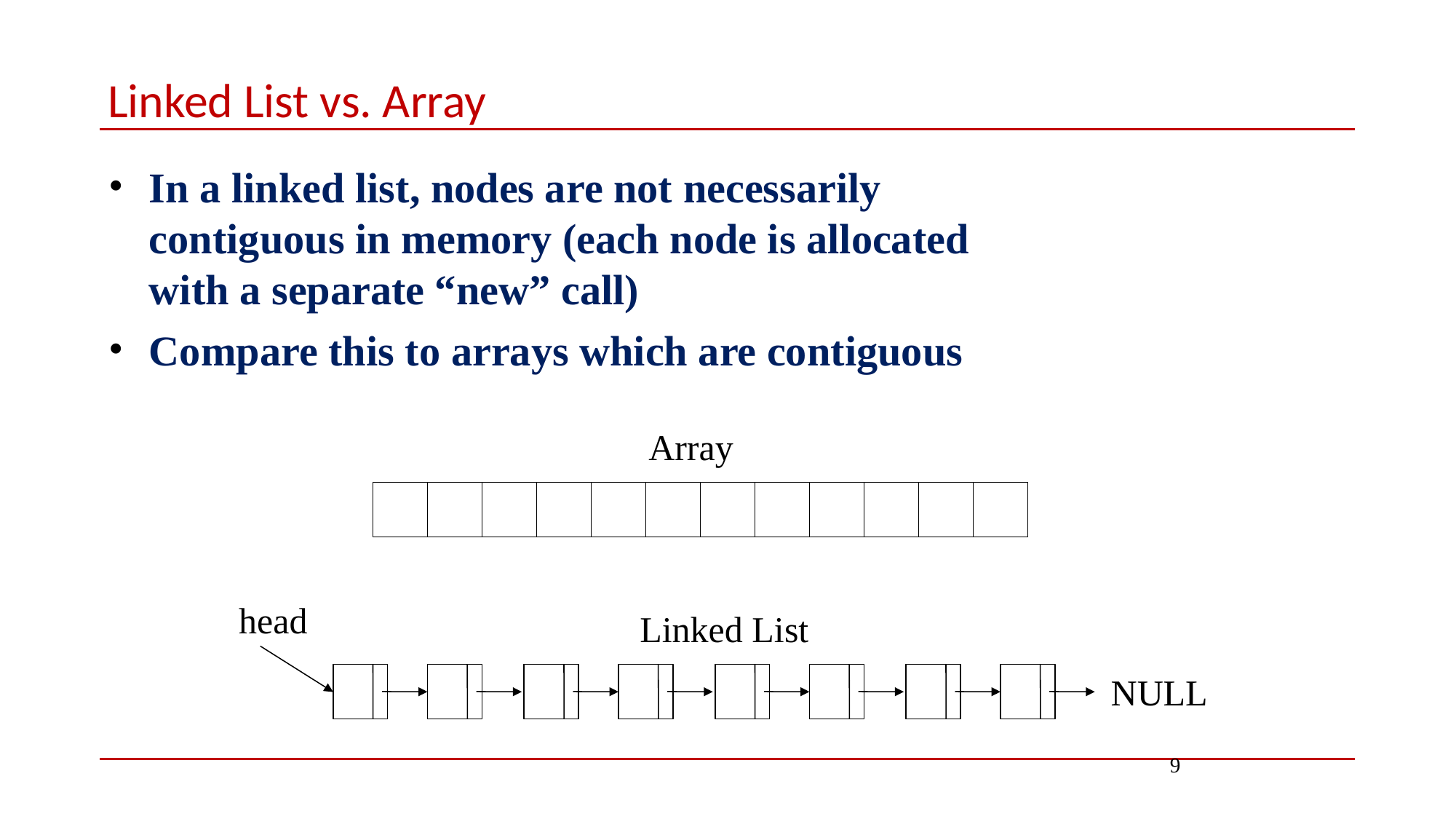

# Linked List vs. Array
In a linked list, nodes are not necessarily contiguous in memory (each node is allocated with a separate “new” call)
Compare this to arrays which are contiguous

Array

head
Linked List
NULL

9